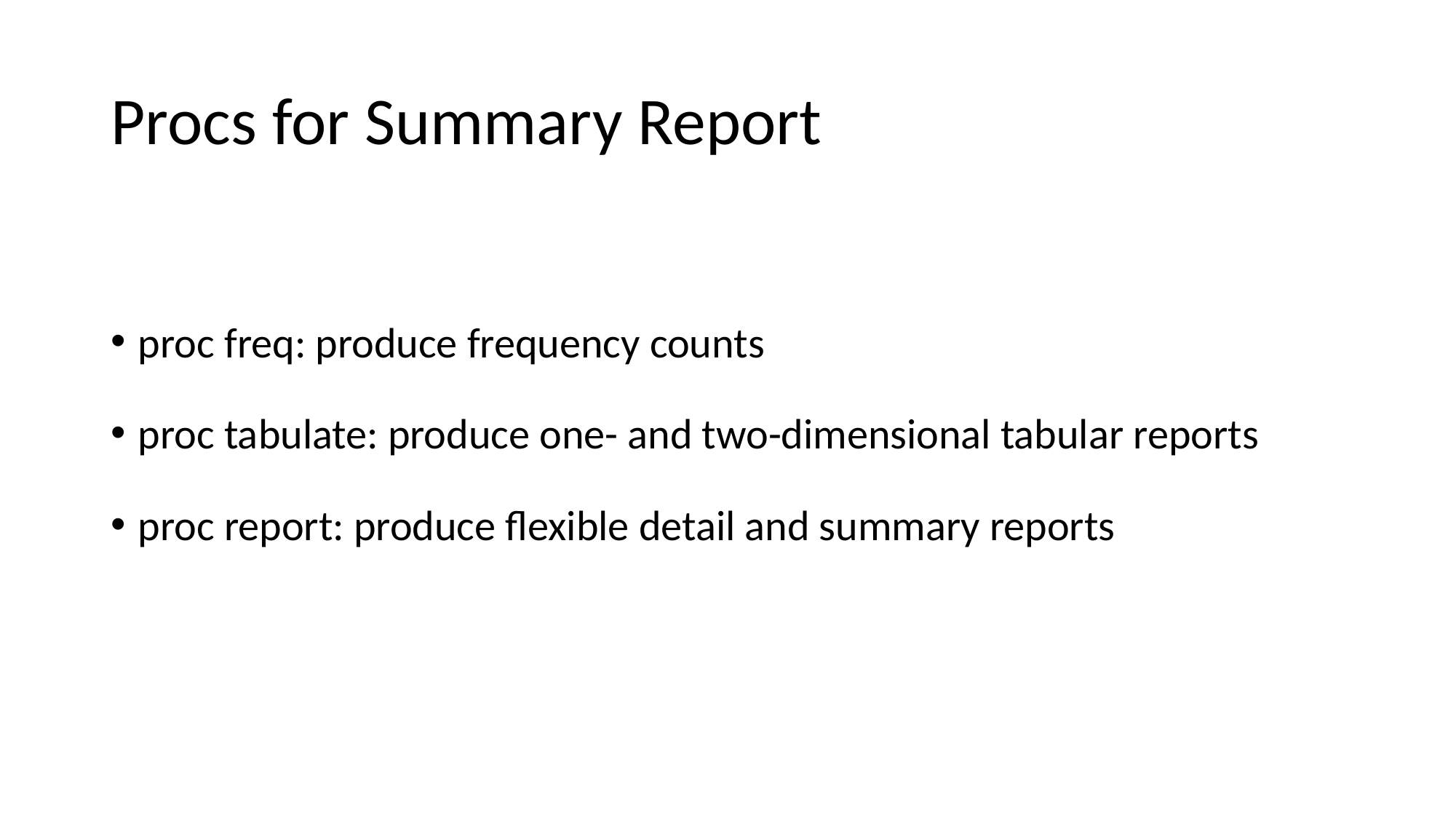

# Procs for Summary Report

proc freq: produce frequency counts
proc tabulate: produce one- and two-dimensional tabular reports
proc report: produce flexible detail and summary reports